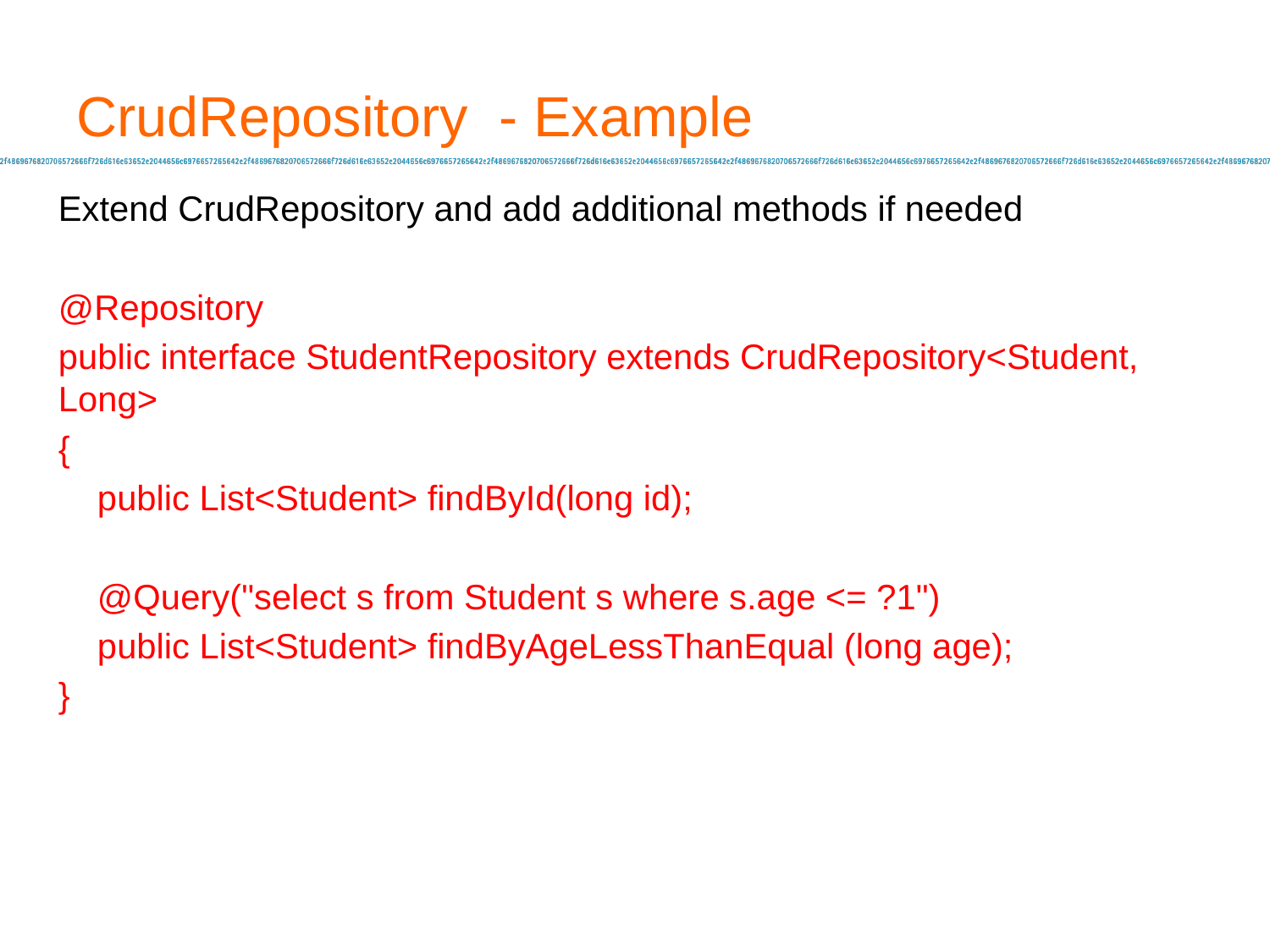

# CrudRepository  - Example
Extend CrudRepository and add additional methods if needed

@Repository
public interface StudentRepository extends CrudRepository<Student, Long>
{
    public List<Student> findById(long id);

    @Query("select s from Student s where s.age <= ?1")
    public List<Student> findByAgeLessThanEqual (long age);
}